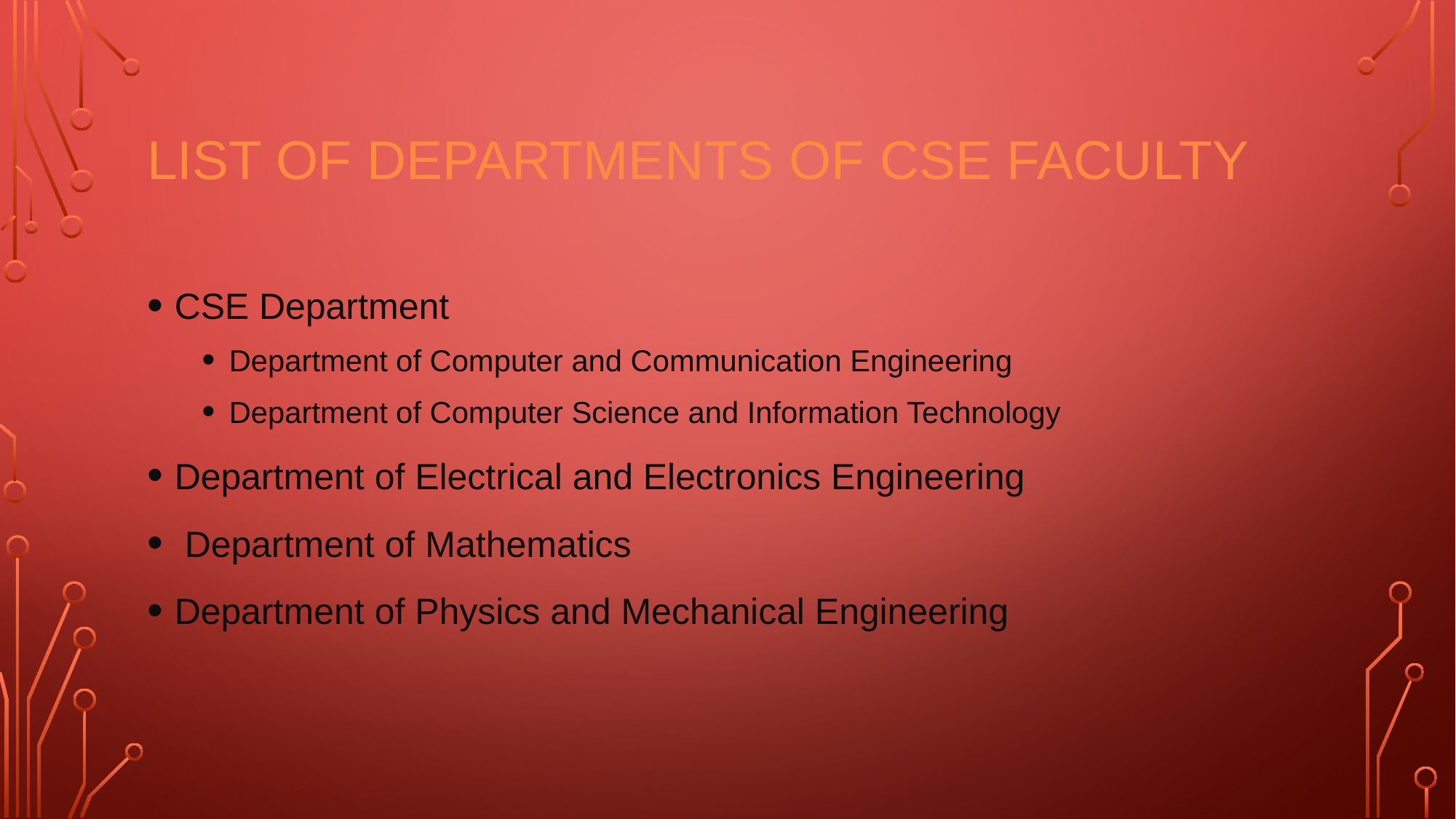

# List of departments of cse faculty
CSE Department
Department of Computer and Communication Engineering
Department of Computer Science and Information Technology
Department of Electrical and Electronics Engineering
 Department of Mathematics
Department of Physics and Mechanical Engineering